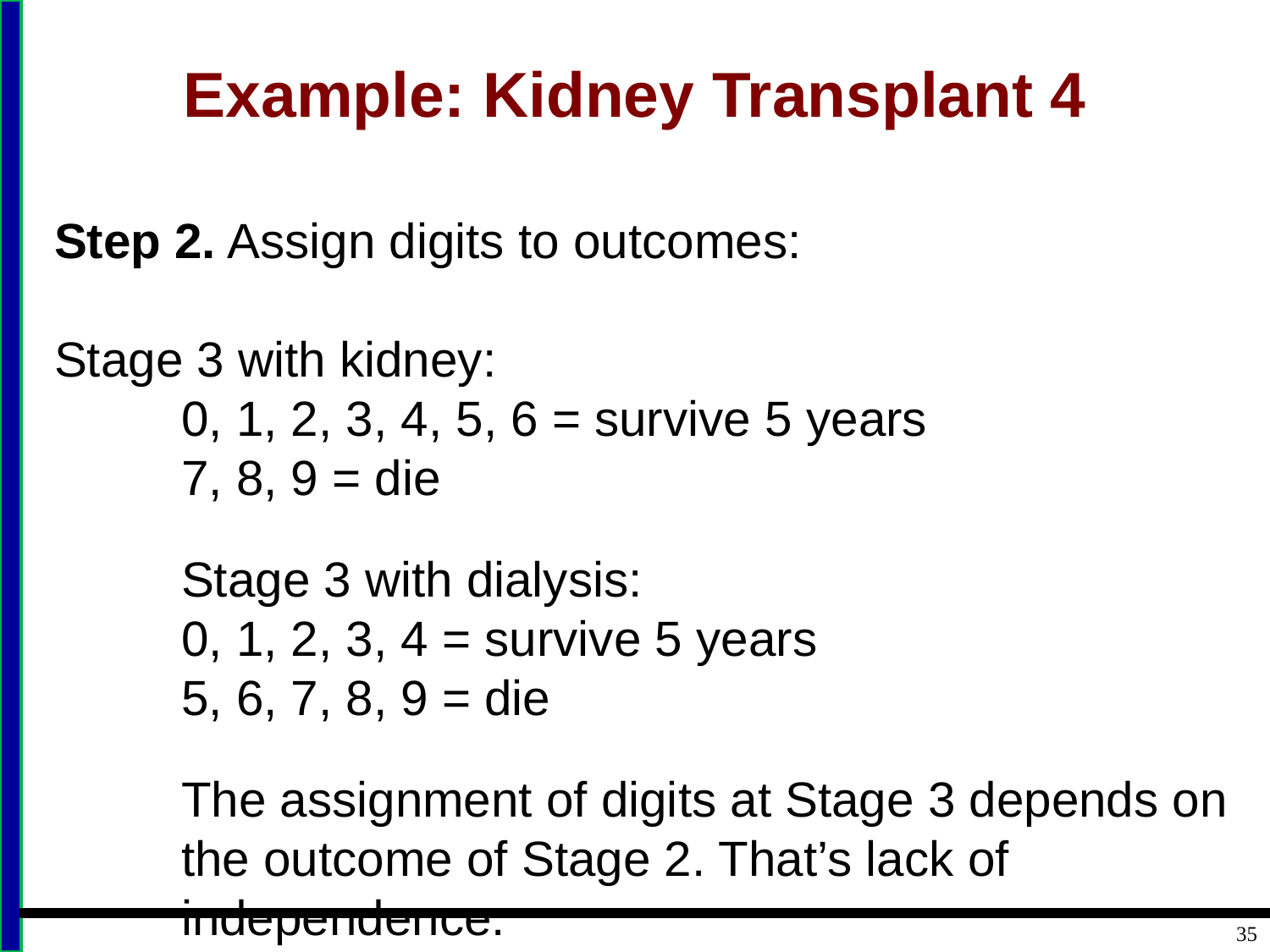

# Example: Kidney Transplant 4
Step 2. Assign digits to outcomes:

Stage 3 with kidney:
0, 1, 2, 3, 4, 5, 6 = survive 5 years
7, 8, 9 = die

Stage 3 with dialysis:
0, 1, 2, 3, 4 = survive 5 years
5, 6, 7, 8, 9 = die

The assignment of digits at Stage 3 depends on the outcome of Stage 2. That’s lack of independence.